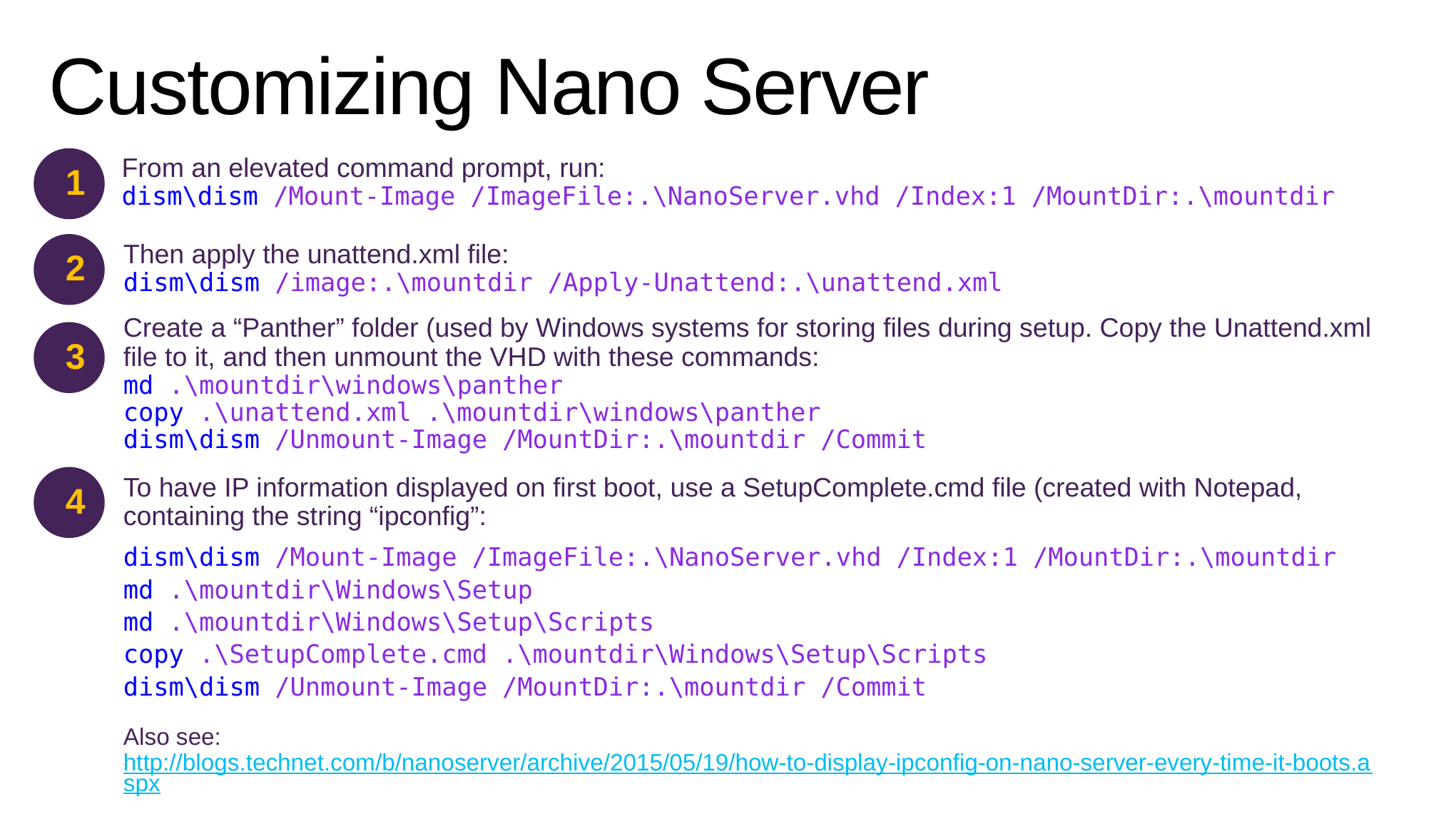

# Customizing Nano Server
From an elevated command prompt, run:
dism\dism /Mount-Image /ImageFile:.\NanoServer.vhd /Index:1 /MountDir:.\mountdir
1
Then apply the unattend.xml file:
dism\dism /image:.\mountdir /Apply-Unattend:.\unattend.xml
2
Create a “Panther” folder (used by Windows systems for storing files during setup. Copy the Unattend.xml file to it, and then unmount the VHD with these commands:
md .\mountdir\windows\panther
copy .\unattend.xml .\mountdir\windows\panther
dism\dism /Unmount-Image /MountDir:.\mountdir /Commit
3
To have IP information displayed on first boot, use a SetupComplete.cmd file (created with Notepad, containing the string “ipconfig”:
dism\dism /Mount-Image /ImageFile:.\NanoServer.vhd /Index:1 /MountDir:.\mountdir
md .\mountdir\Windows\Setup
md .\mountdir\Windows\Setup\Scripts
copy .\SetupComplete.cmd .\mountdir\Windows\Setup\Scripts
dism\dism /Unmount-Image /MountDir:.\mountdir /Commit

Also see: http://blogs.technet.com/b/nanoserver/archive/2015/05/19/how-to-display-ipconfig-on-nano-server-every-time-it-boots.aspx
4